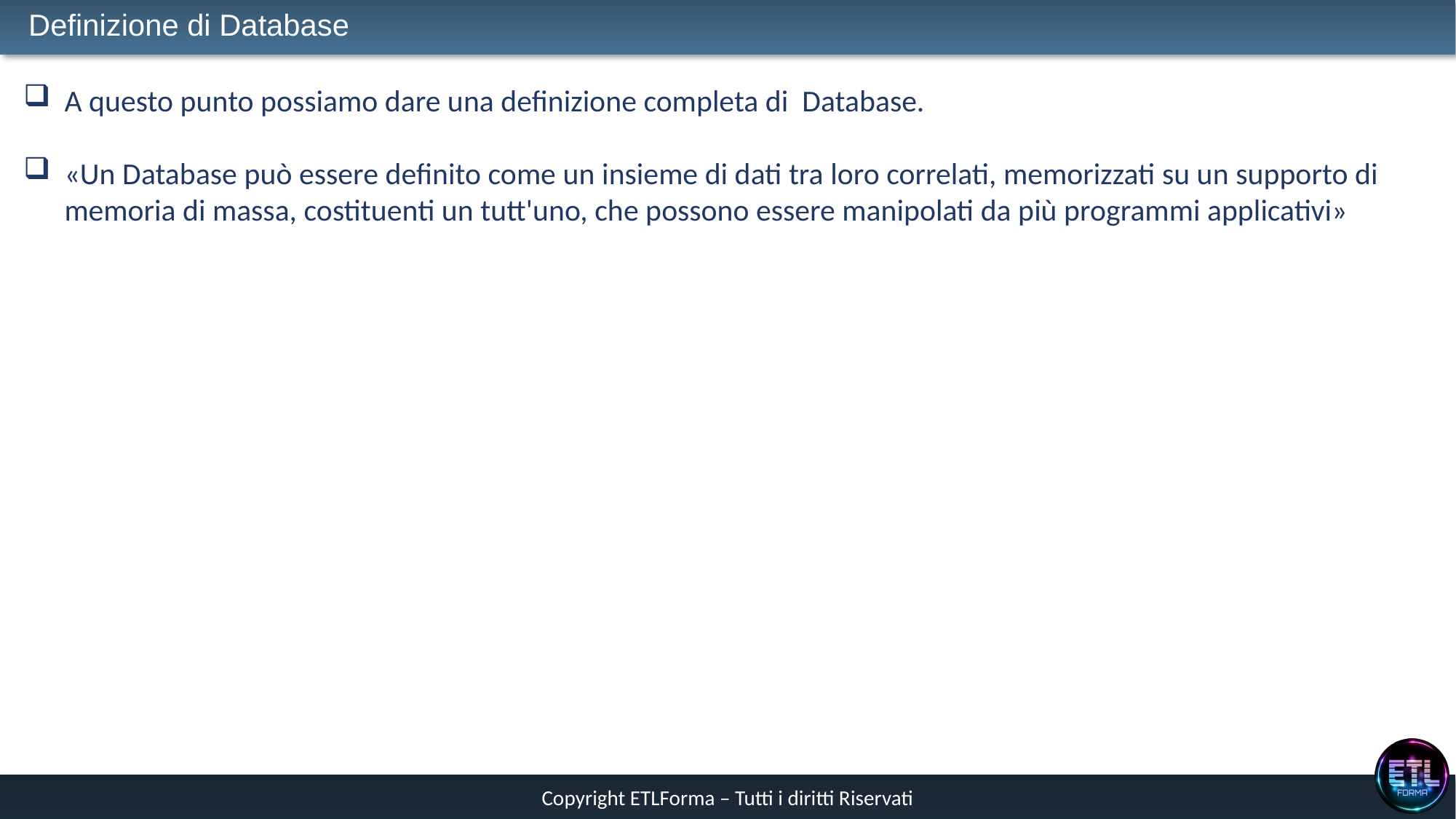

# Definizione di Database
A questo punto possiamo dare una definizione completa di  Database.

«Un Database può essere definito come un insieme di dati tra loro correlati, memorizzati su un supporto di memoria di massa, costituenti un tutt'uno, che possono essere manipolati da più programmi applicativi»